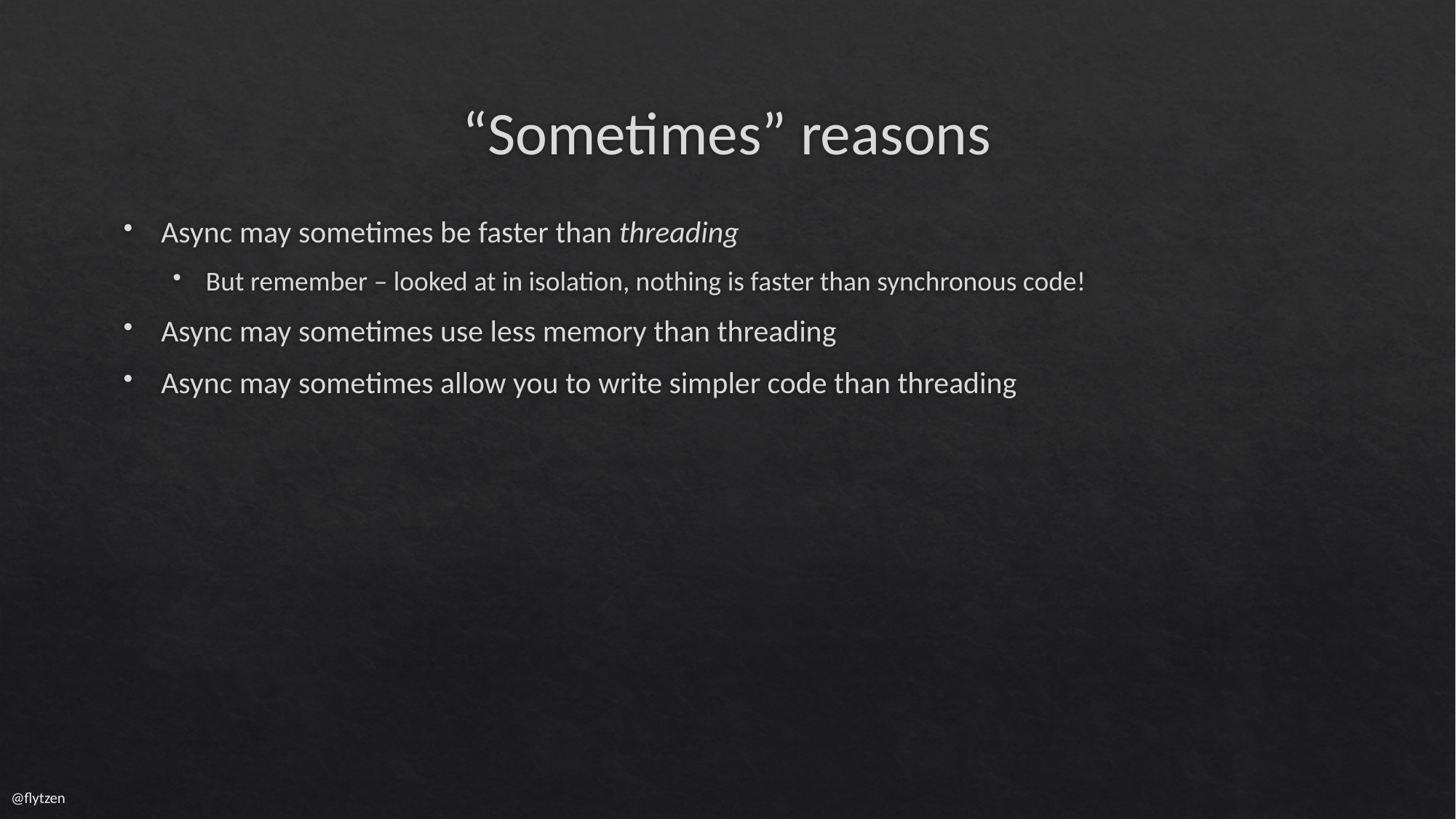

# “Sometimes” reasons
Async may sometimes be faster than threading
But remember – looked at in isolation, nothing is faster than synchronous code!
Async may sometimes use less memory than threading
Async may sometimes allow you to write simpler code than threading

@flytzen